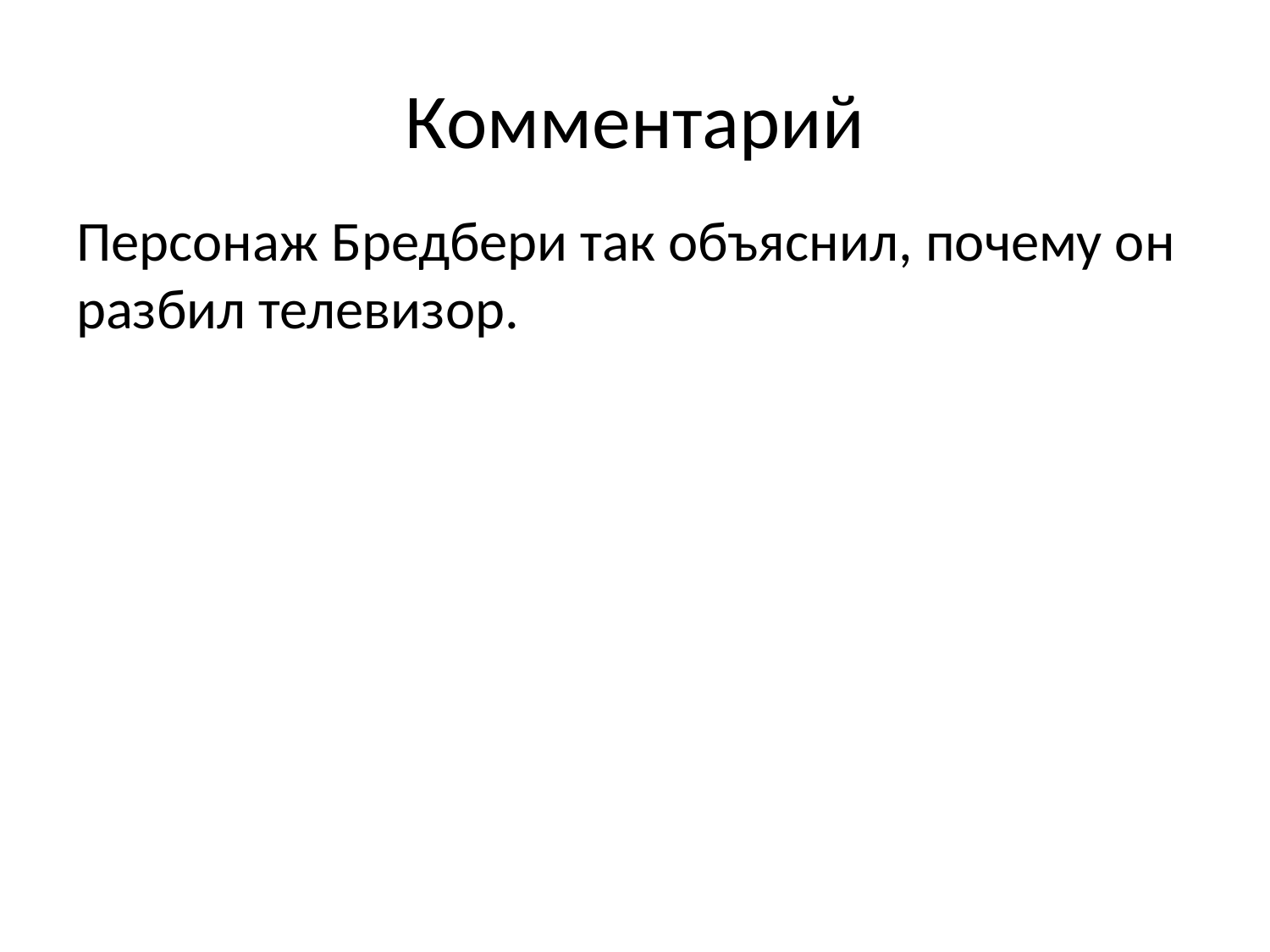

# Комментарий
Персонаж Бредбери так объяснил, почему он разбил телевизор.